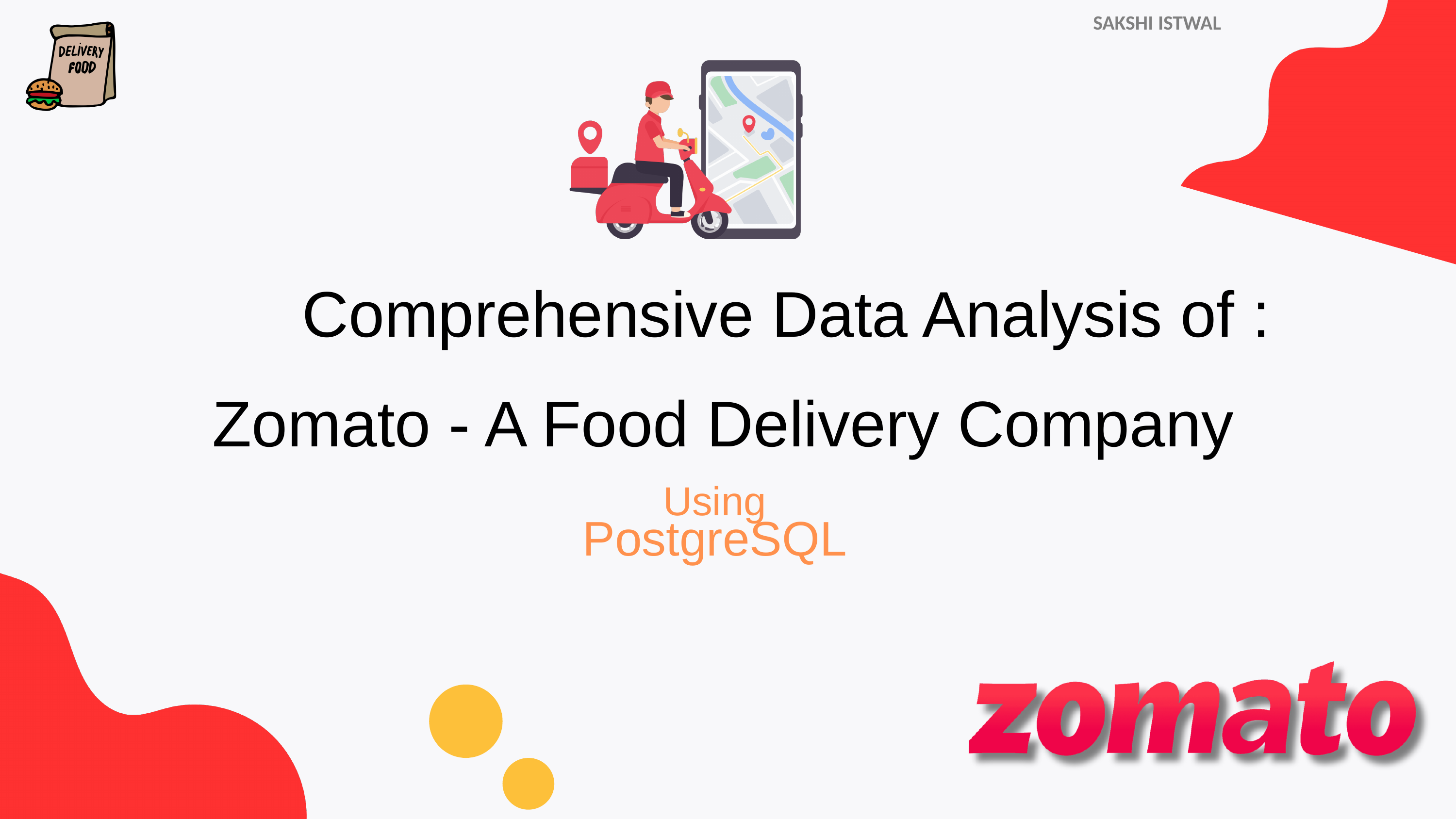

Comprehensive Data Analysis of :
Zomato - A Food Delivery Company

Using PostgreSQL